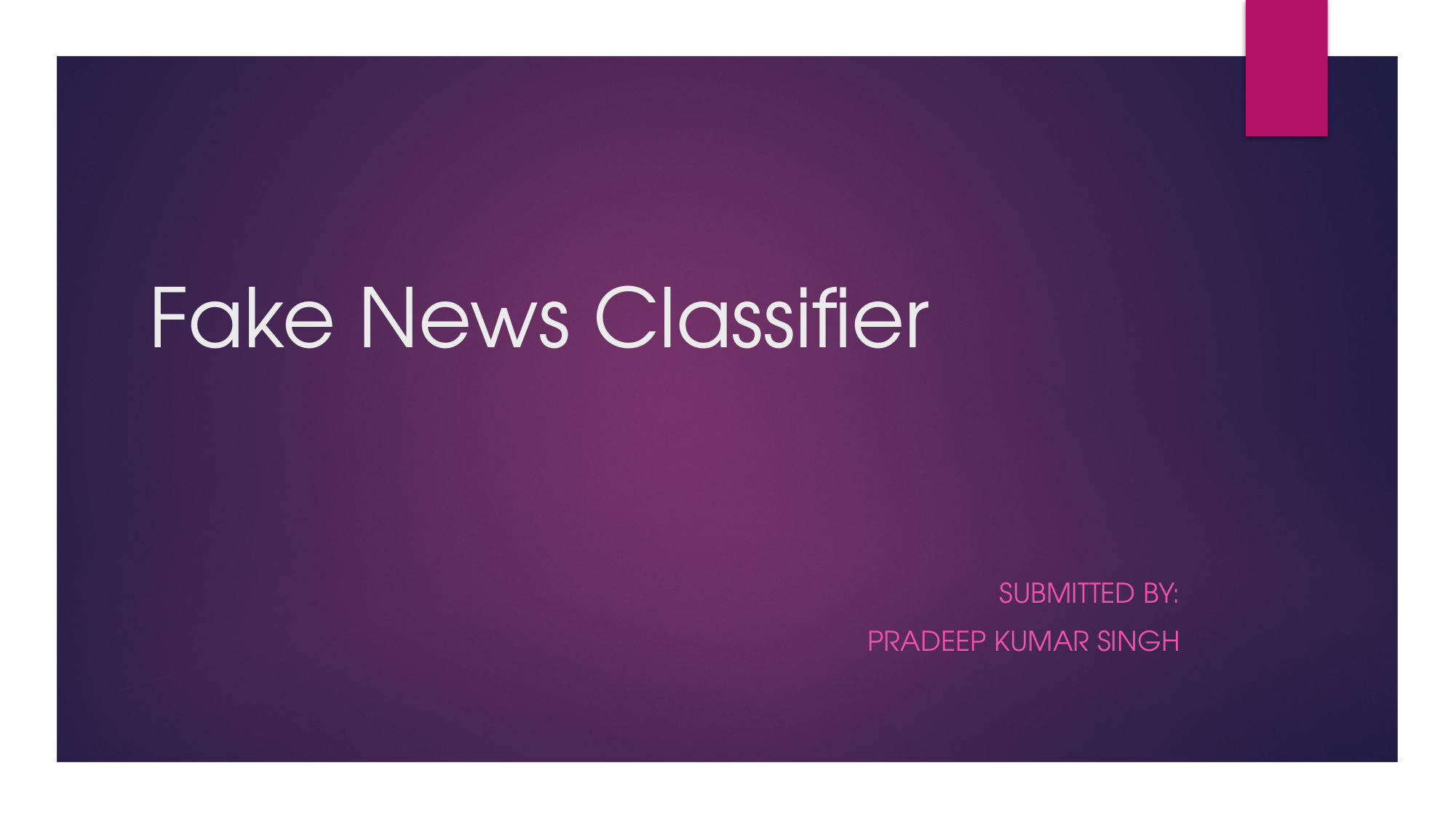

# Fake News Classifier
Submitted By:
Pradeep kumar singh